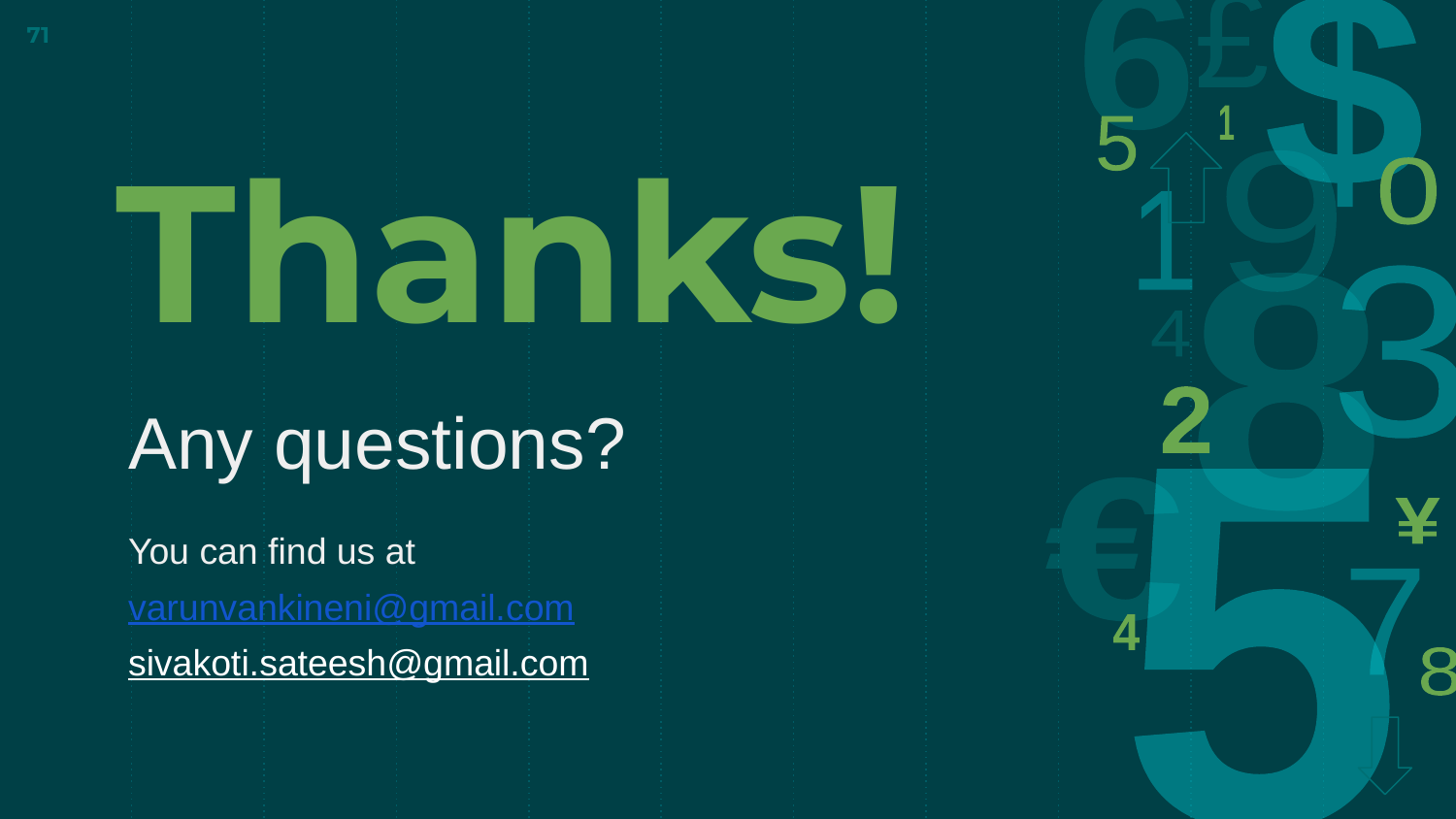

71
Thanks!
Any questions?
You can find us at
varunvankineni@gmail.com
sivakoti.sateesh@gmail.com